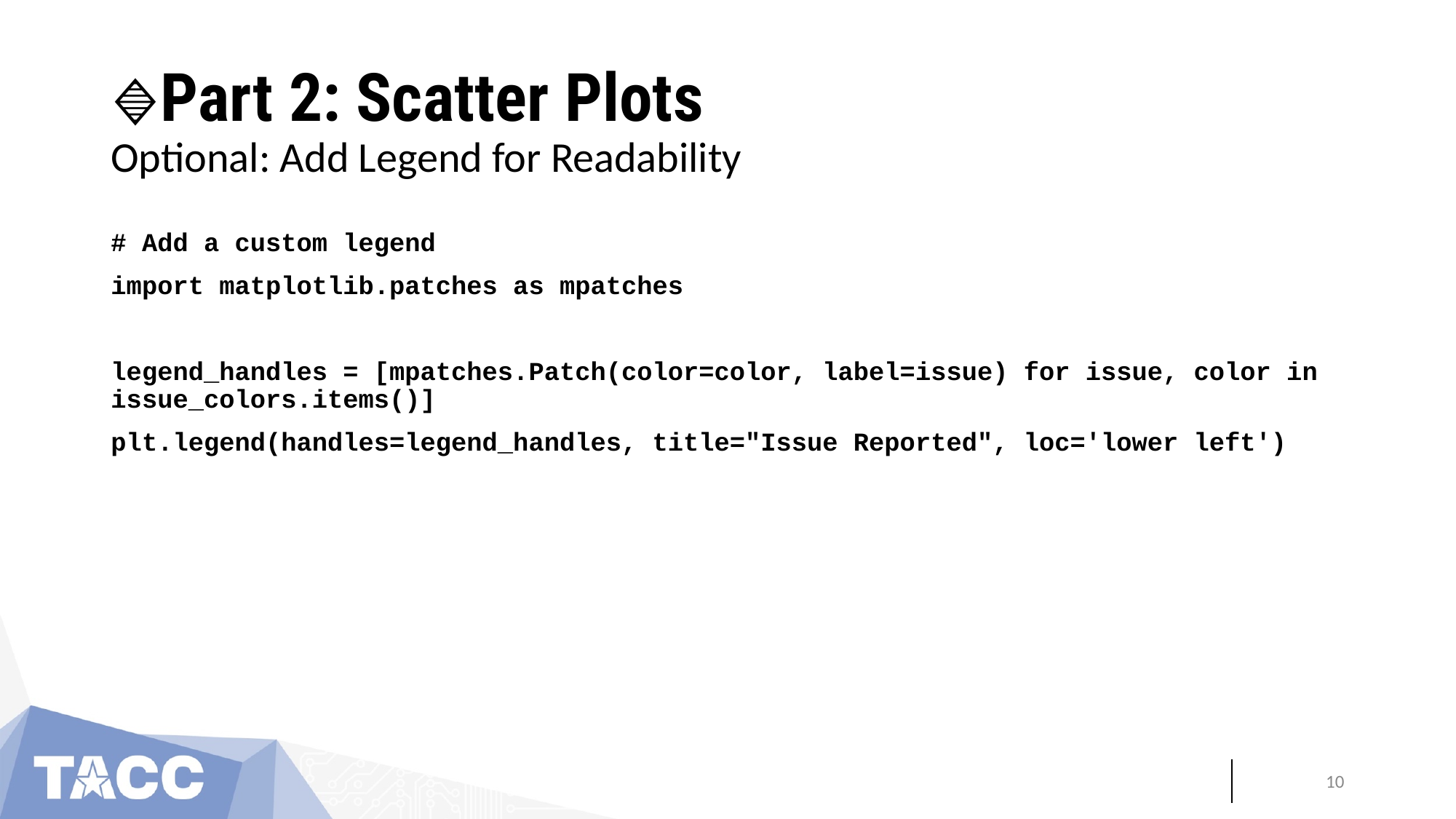

# 🔹Part 2: Scatter Plots Optional: Add Legend for Readability
# Add a custom legend
import matplotlib.patches as mpatches

legend_handles = [mpatches.Patch(color=color, label=issue) for issue, color in issue_colors.items()]
plt.legend(handles=legend_handles, title="Issue Reported", loc='lower left')
10